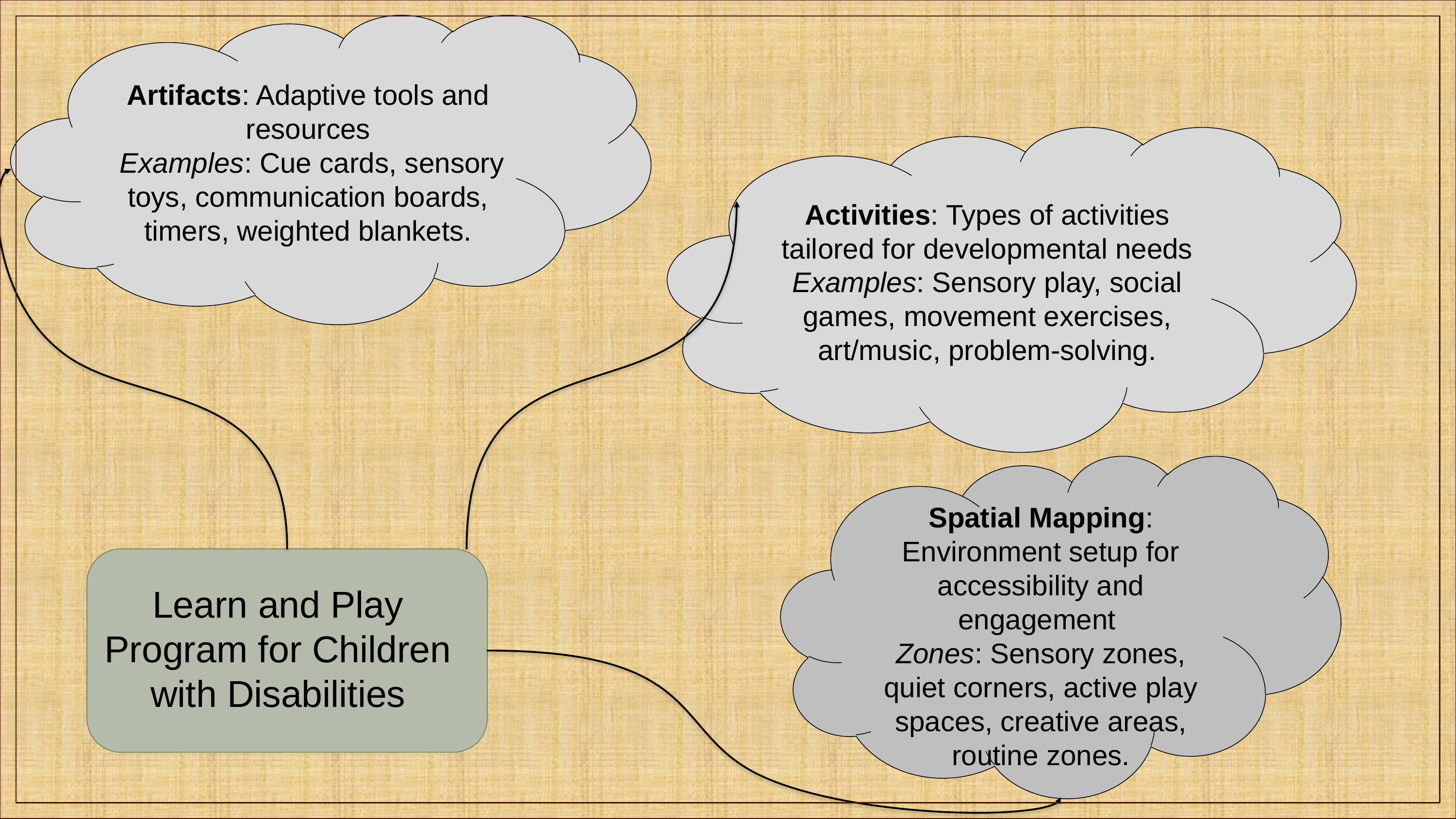

Artifacts: Adaptive tools and resources
 Examples: Cue cards, sensory toys, communication boards, timers, weighted blankets.
Activities: Types of activities tailored for developmental needs
Examples: Sensory play, social games, movement exercises, art/music, problem-solving.

Spatial Mapping: Environment setup for accessibility and engagement
Zones: Sensory zones, quiet corners, active play spaces, creative areas, routine zones.

Learn and Play Program for Children with Disabilities